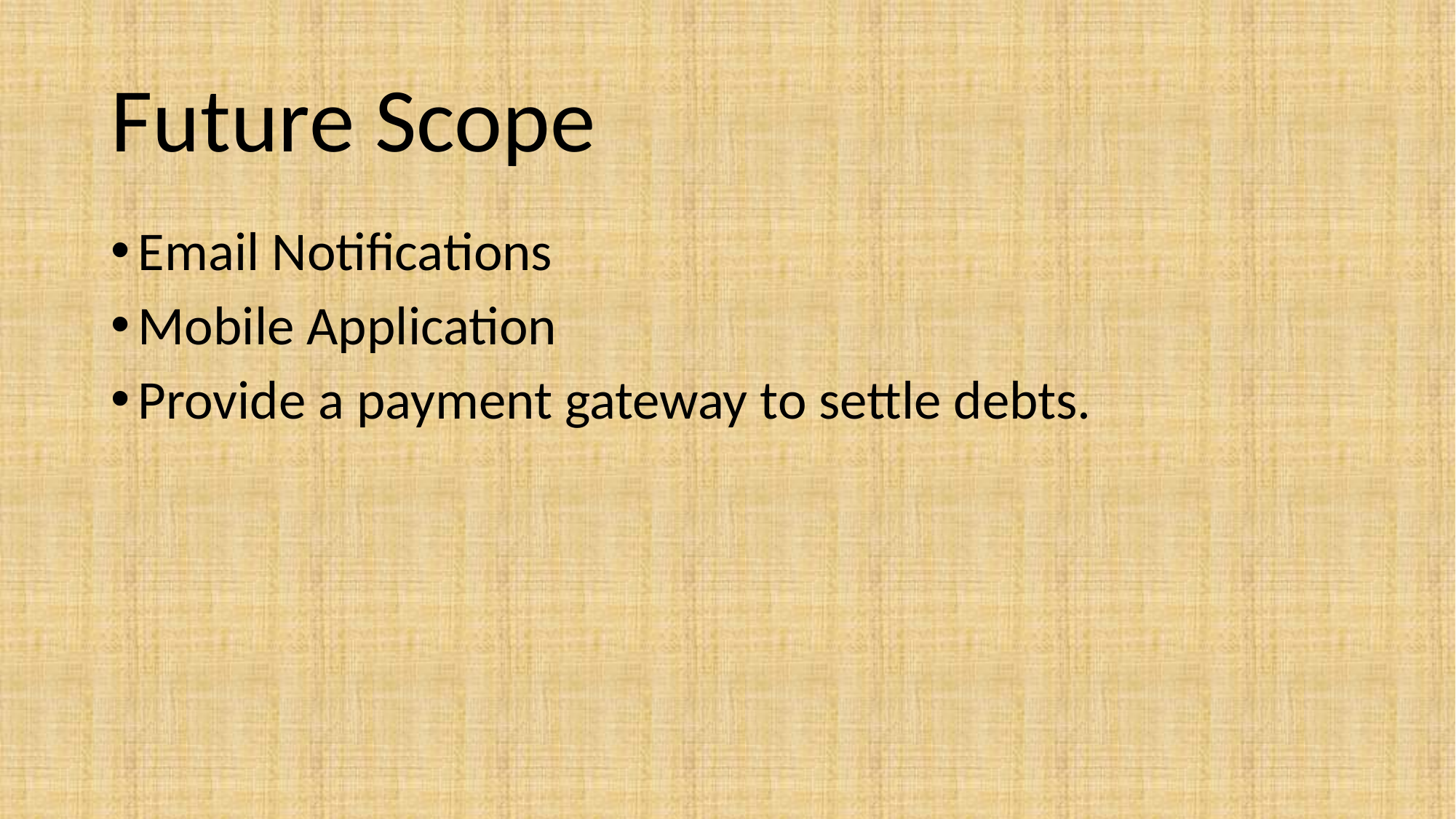

# Future Scope
Email Notifications
Mobile Application
Provide a payment gateway to settle debts.